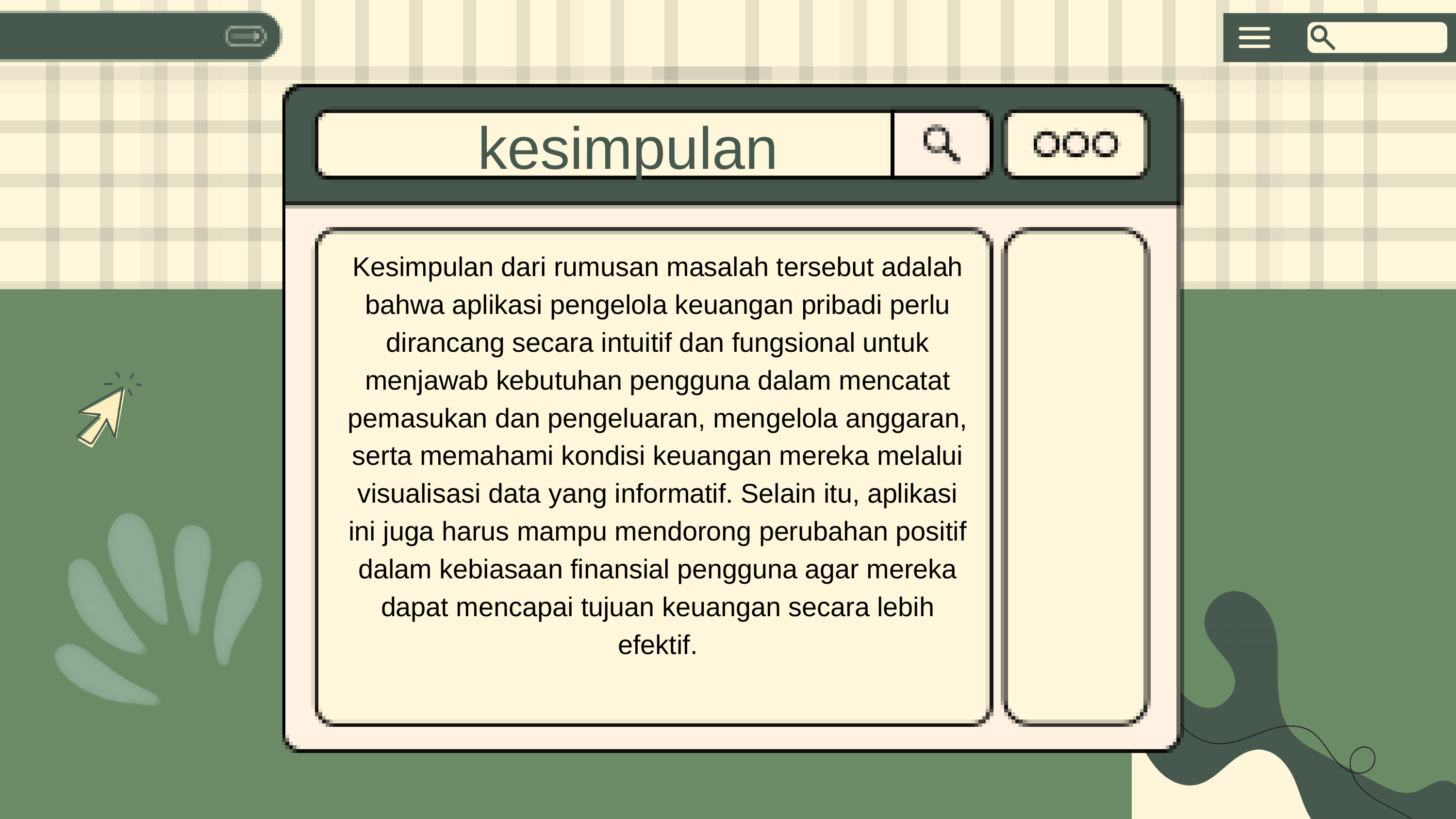

kesimpulan
Kesimpulan dari rumusan masalah tersebut adalah bahwa aplikasi pengelola keuangan pribadi perlu dirancang secara intuitif dan fungsional untuk menjawab kebutuhan pengguna dalam mencatat pemasukan dan pengeluaran, mengelola anggaran, serta memahami kondisi keuangan mereka melalui visualisasi data yang informatif. Selain itu, aplikasi ini juga harus mampu mendorong perubahan positif dalam kebiasaan finansial pengguna agar mereka dapat mencapai tujuan keuangan secara lebih efektif.